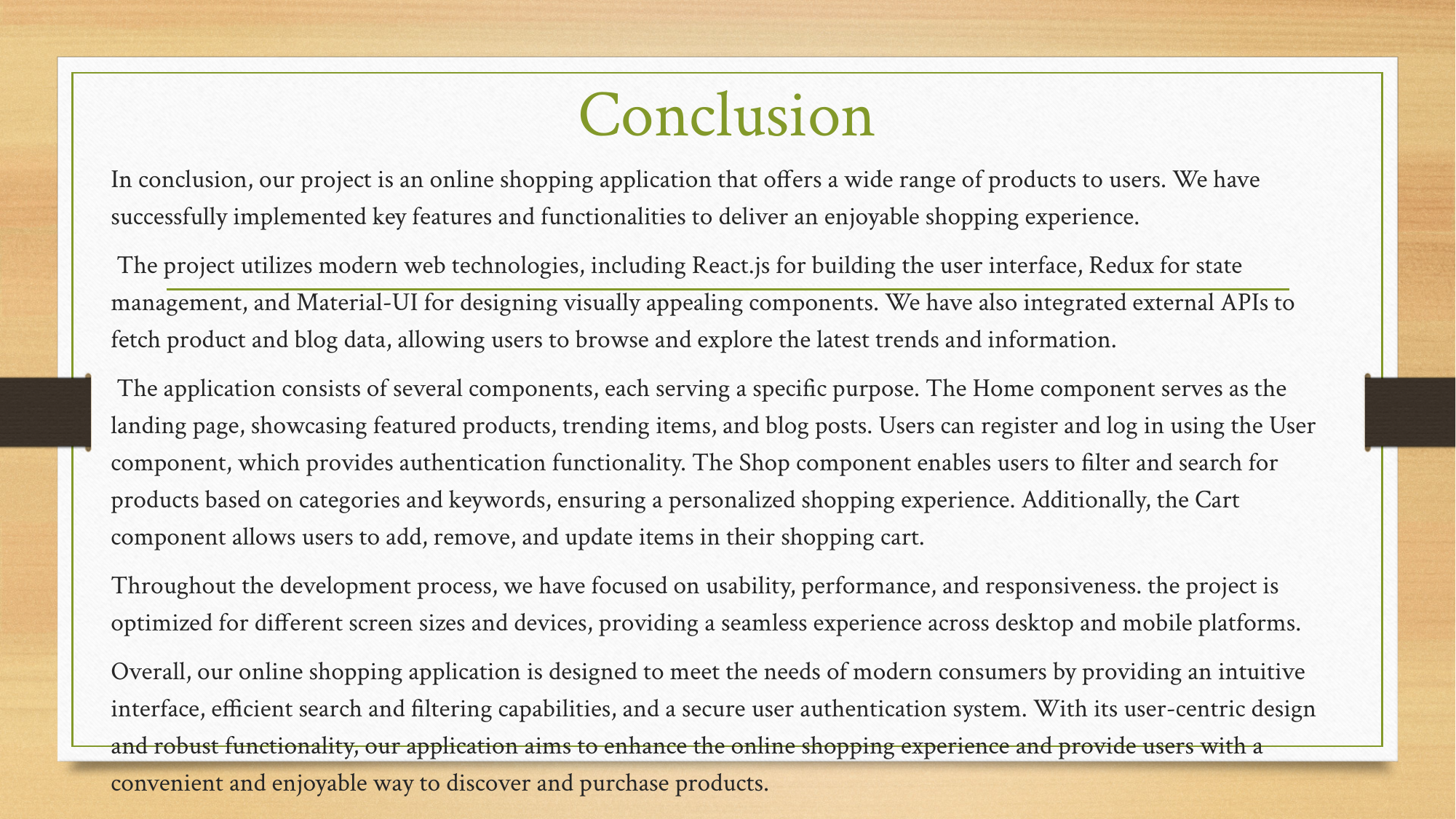

# Conclusion
In conclusion, our project is an online shopping application that offers a wide range of products to users. We have successfully implemented key features and functionalities to deliver an enjoyable shopping experience.
 The project utilizes modern web technologies, including React.js for building the user interface, Redux for state management, and Material-UI for designing visually appealing components. We have also integrated external APIs to fetch product and blog data, allowing users to browse and explore the latest trends and information.
 The application consists of several components, each serving a specific purpose. The Home component serves as the landing page, showcasing featured products, trending items, and blog posts. Users can register and log in using the User component, which provides authentication functionality. The Shop component enables users to filter and search for products based on categories and keywords, ensuring a personalized shopping experience. Additionally, the Cart component allows users to add, remove, and update items in their shopping cart.
Throughout the development process, we have focused on usability, performance, and responsiveness. the project is optimized for different screen sizes and devices, providing a seamless experience across desktop and mobile platforms.
Overall, our online shopping application is designed to meet the needs of modern consumers by providing an intuitive interface, efficient search and filtering capabilities, and a secure user authentication system. With its user-centric design and robust functionality, our application aims to enhance the online shopping experience and provide users with a convenient and enjoyable way to discover and purchase products.